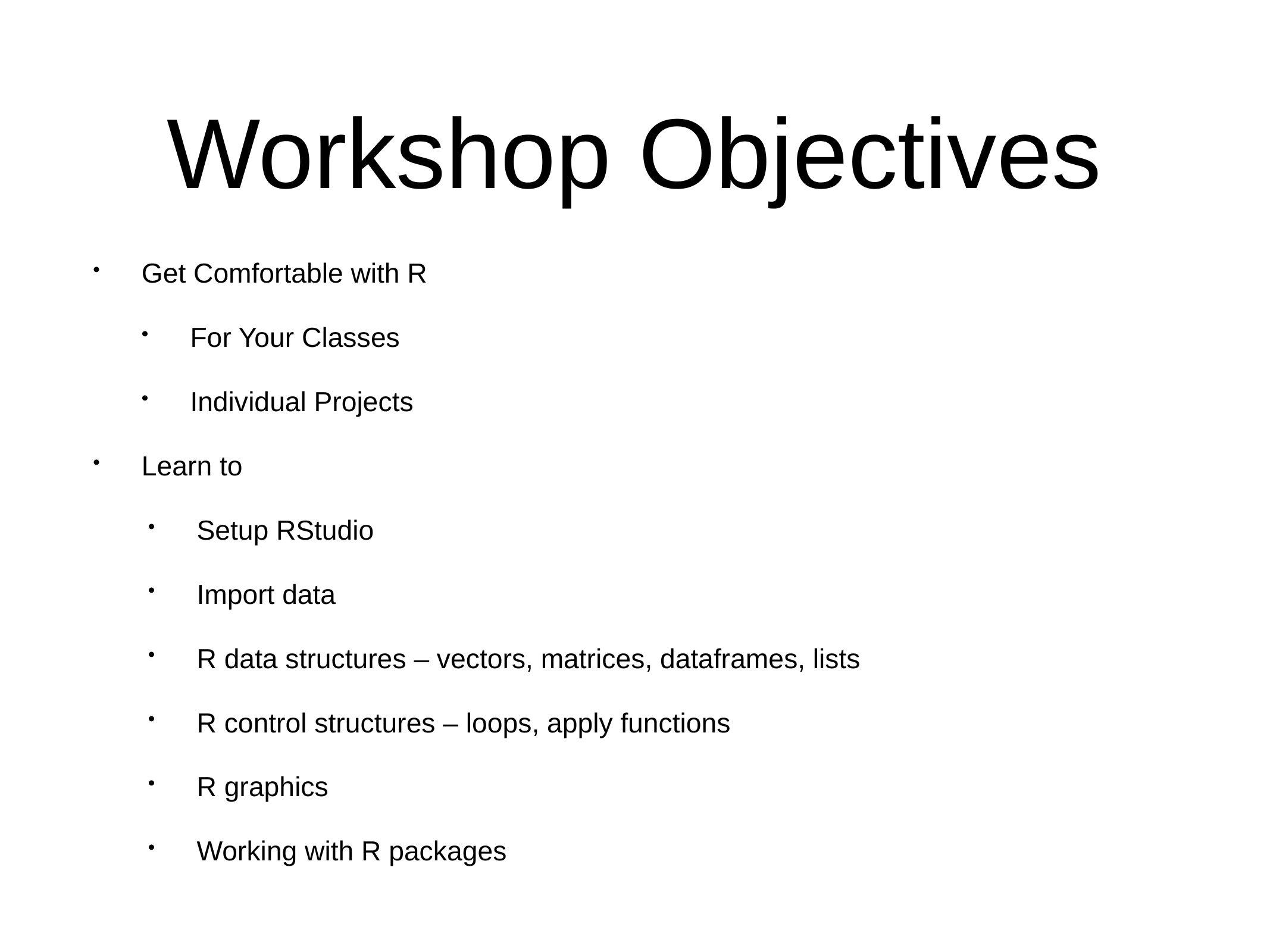

Get Comfortable with R
For Your Classes
Individual Projects
Learn to
Setup RStudio
Import data
R data structures – vectors, matrices, dataframes, lists
R control structures – loops, apply functions
R graphics
Working with R packages
# Workshop Objectives